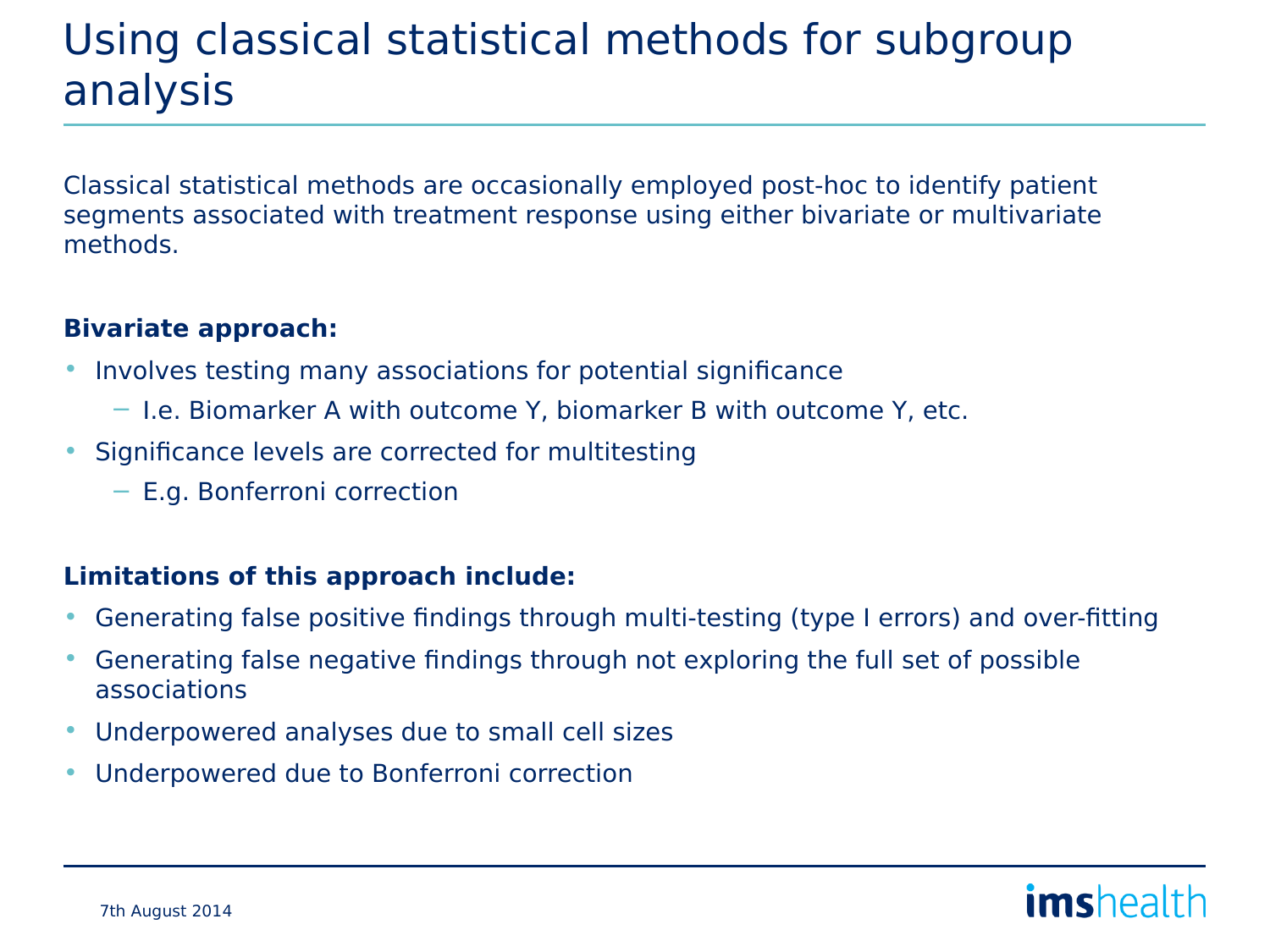

# Using classical statistical methods for subgroup analysis
Classical statistical methods are occasionally employed post-hoc to identify patient segments associated with treatment response using either bivariate or multivariate methods.

Bivariate approach:
Involves testing many associations for potential significance
I.e. Biomarker A with outcome Y, biomarker B with outcome Y, etc.
Significance levels are corrected for multitesting
E.g. Bonferroni correction

Limitations of this approach include:
Generating false positive findings through multi-testing (type I errors) and over-fitting
Generating false negative findings through not exploring the full set of possible associations
Underpowered analyses due to small cell sizes
Underpowered due to Bonferroni correction
7th August 2014